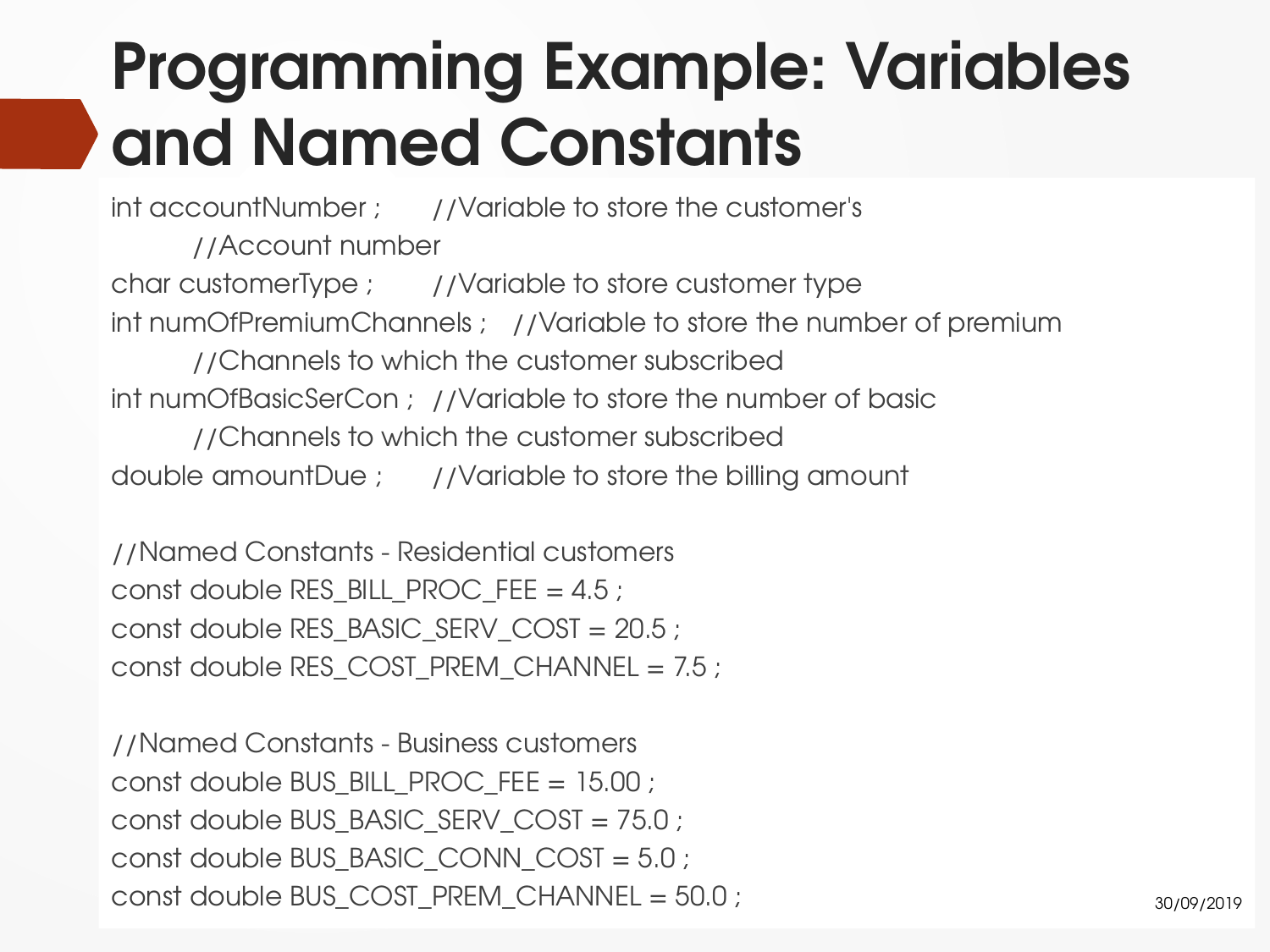

# Programming Example: Variables and Named Constants
int accountNumber ;  	//Variable to store the customer's
						//Account number
char customerType ; 		//Variable to store customer type
int numOfPremiumChannels ;	//Variable to store the number of premium
							//Channels to which the customer subscribed
int numOfBasicSerCon ;	//Variable to store the number of basic
						//Channels to which the customer subscribed
double amountDue ;		//Variable to store the billing amount

//Named Constants - Residential customers
const double RES_BILL_PROC_FEE = 4.5 ;
const double RES_BASIC_SERV_COST = 20.5 ;
const double RES_COST_PREM_CHANNEL = 7.5 ;

//Named Constants - Business customers
const double BUS_BILL_PROC_FEE = 15.00 ;
const double BUS_BASIC_SERV_COST = 75.0 ;
const double BUS_BASIC_CONN_COST = 5.0 ;
const double BUS_COST_PREM_CHANNEL = 50.0 ;
30/09/2019